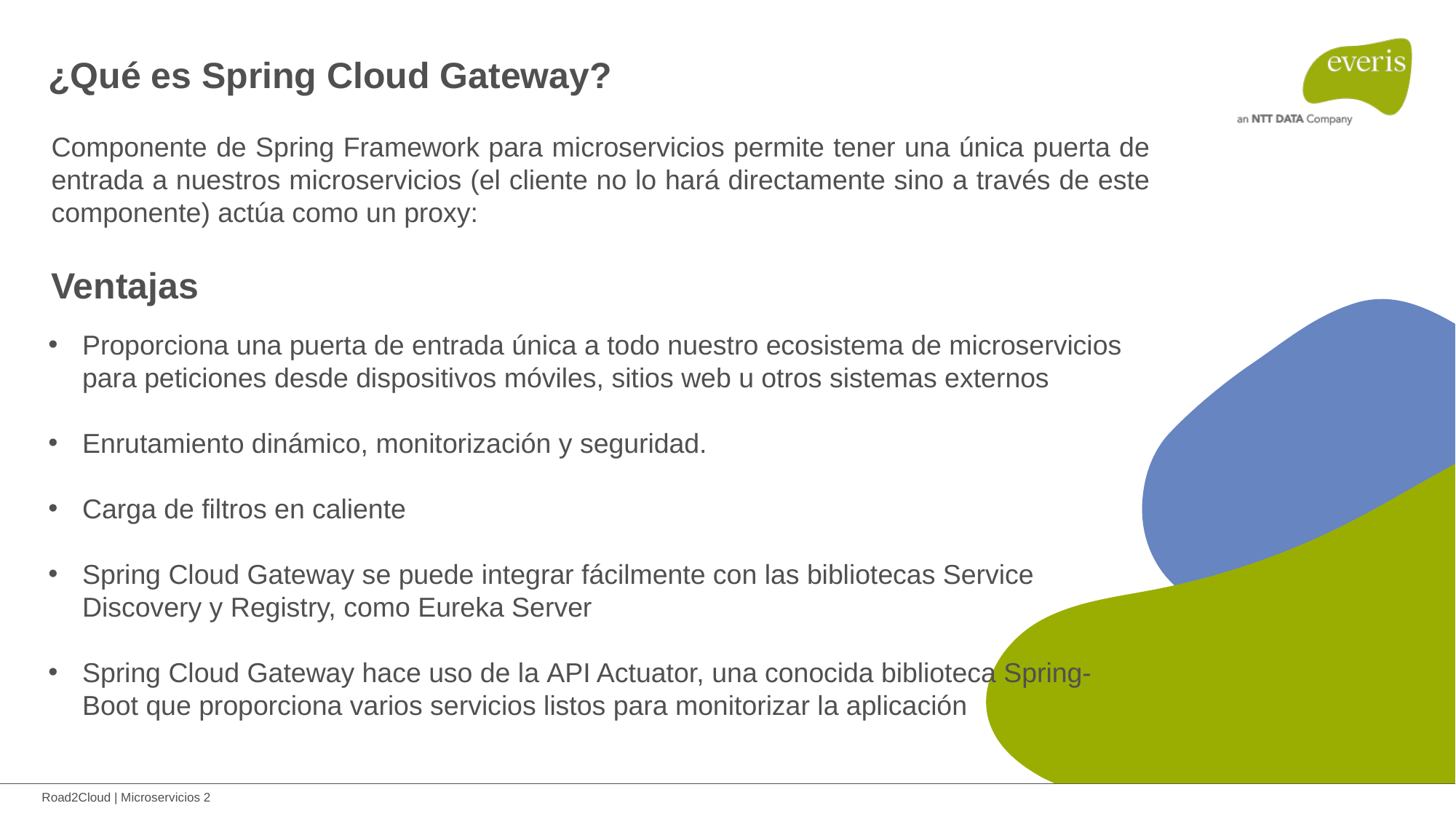

¿Qué es Spring Cloud Gateway?
Componente de Spring Framework para microservicios permite tener una única puerta de entrada a nuestros microservicios (el cliente no lo hará directamente sino a través de este componente) actúa como un proxy:
Ventajas
Proporciona una puerta de entrada única a todo nuestro ecosistema de microservicios para peticiones desde dispositivos móviles, sitios web u otros sistemas externos

Enrutamiento dinámico, monitorización y seguridad.

Carga de filtros en caliente

Spring Cloud Gateway se puede integrar fácilmente con las bibliotecas Service Discovery y Registry, como Eureka Server

Spring Cloud Gateway hace uso de la API Actuator, una conocida biblioteca Spring-Boot que proporciona varios servicios listos para monitorizar la aplicación